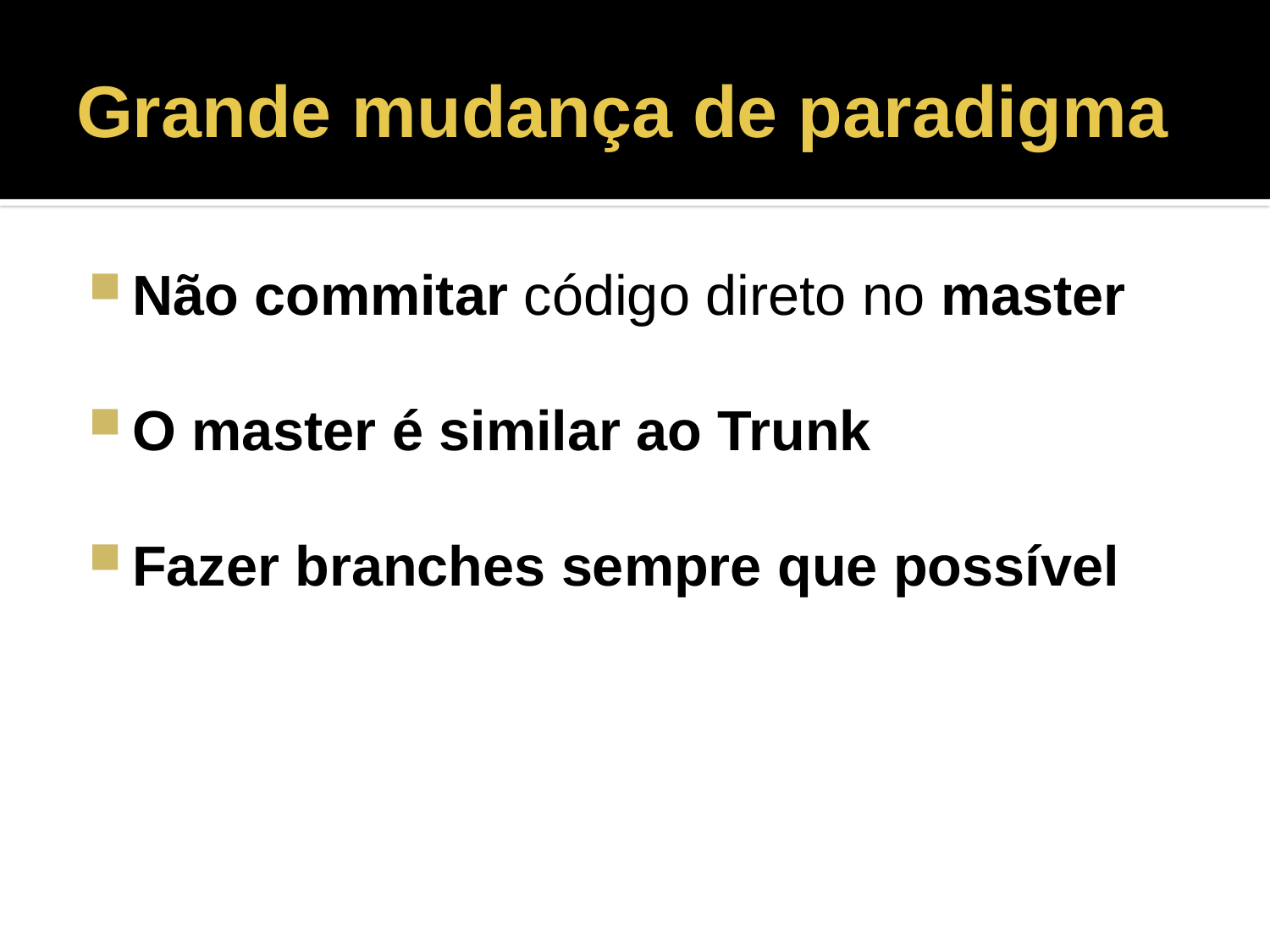

# Grande mudança de paradigma
Não commitar código direto no master

O master é similar ao Trunk

Fazer branches sempre que possível